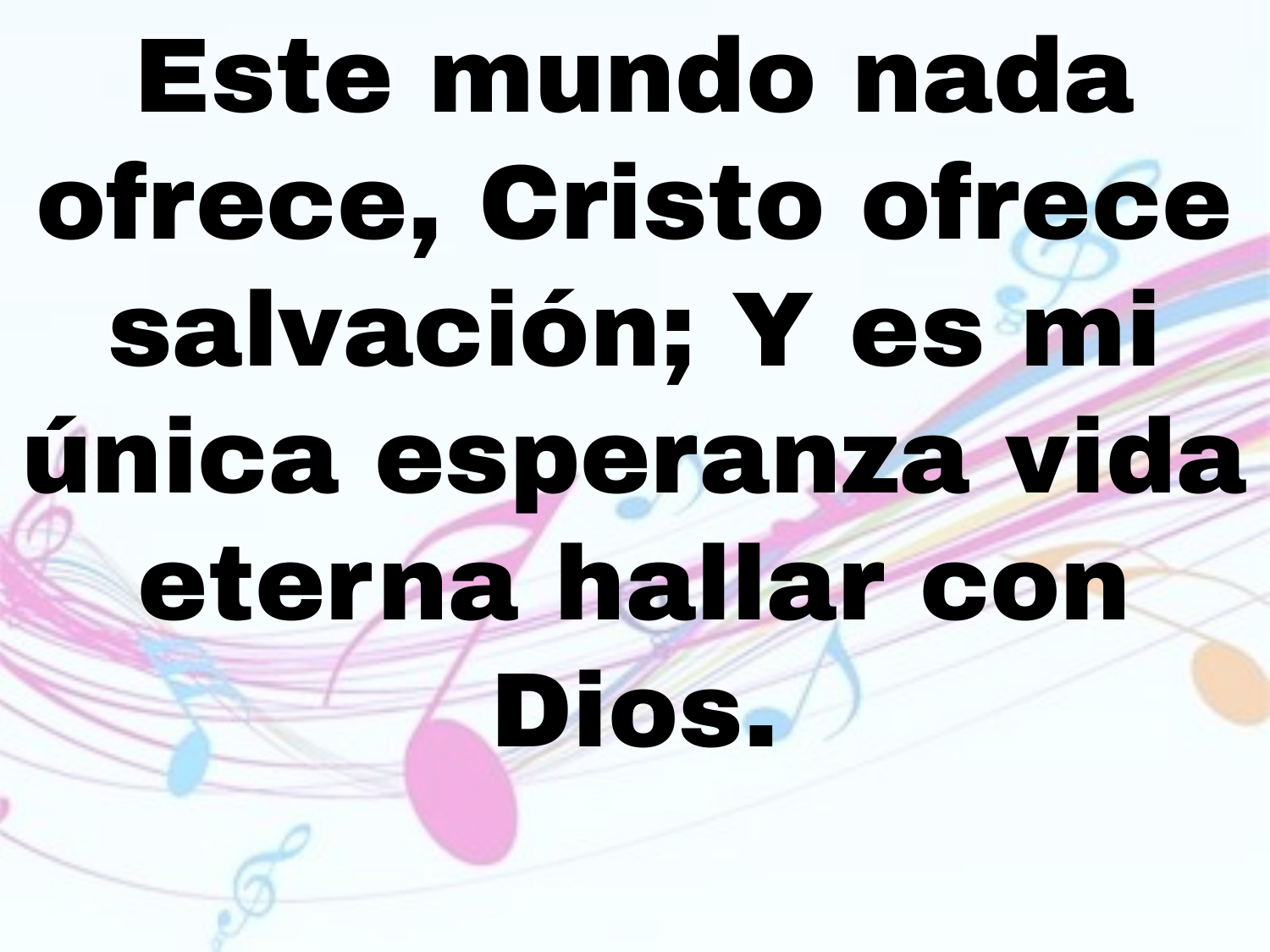

Este mundo nada ofrece, Cristo ofrece salvación; Y es mi única esperanza vida eterna hallar con Dios.